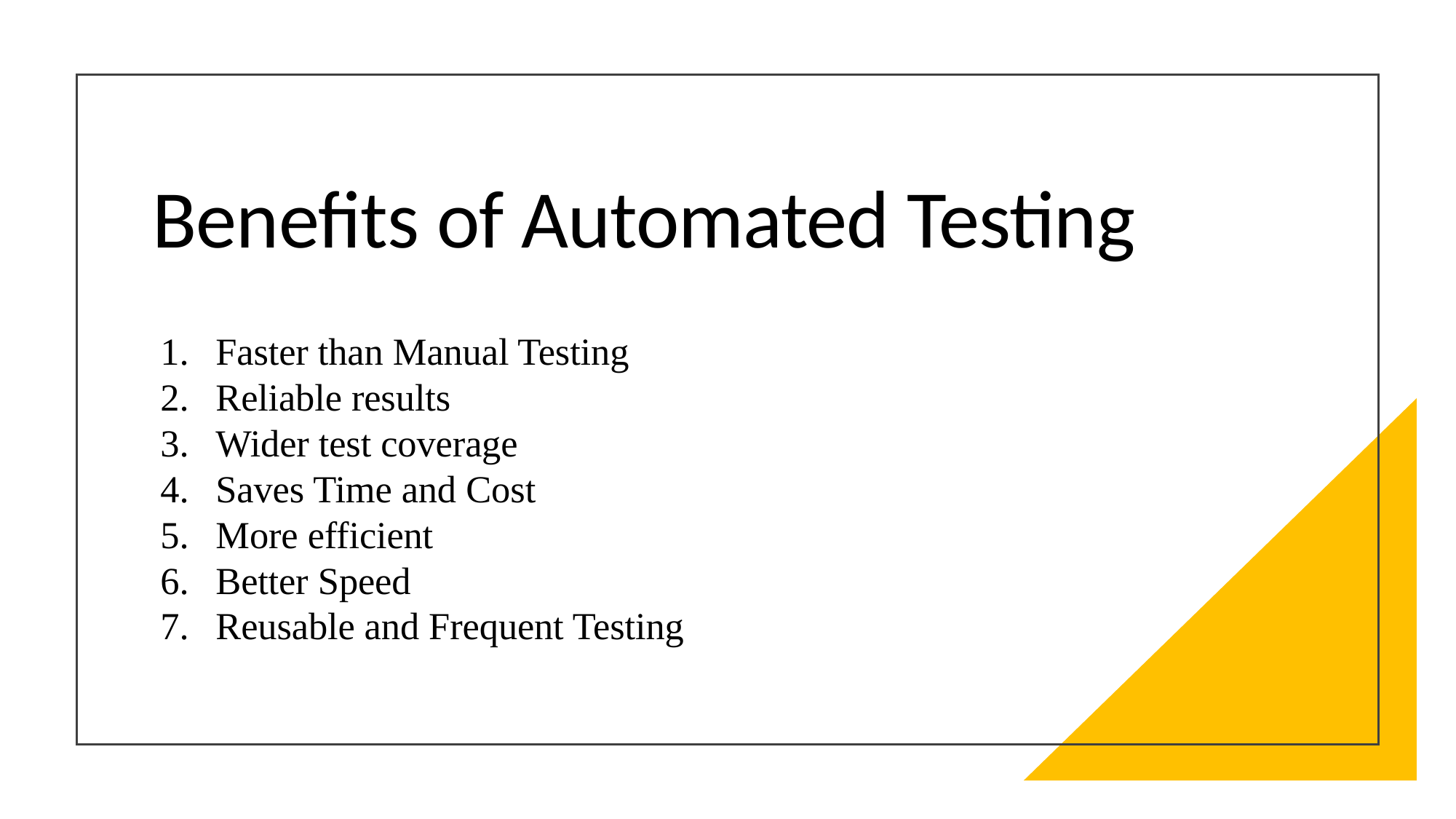

# Benefits of Automated Testing
Faster than Manual Testing
Reliable results
Wider test coverage
Saves Time and Cost
More efficient
Better Speed
Reusable and Frequent Testing